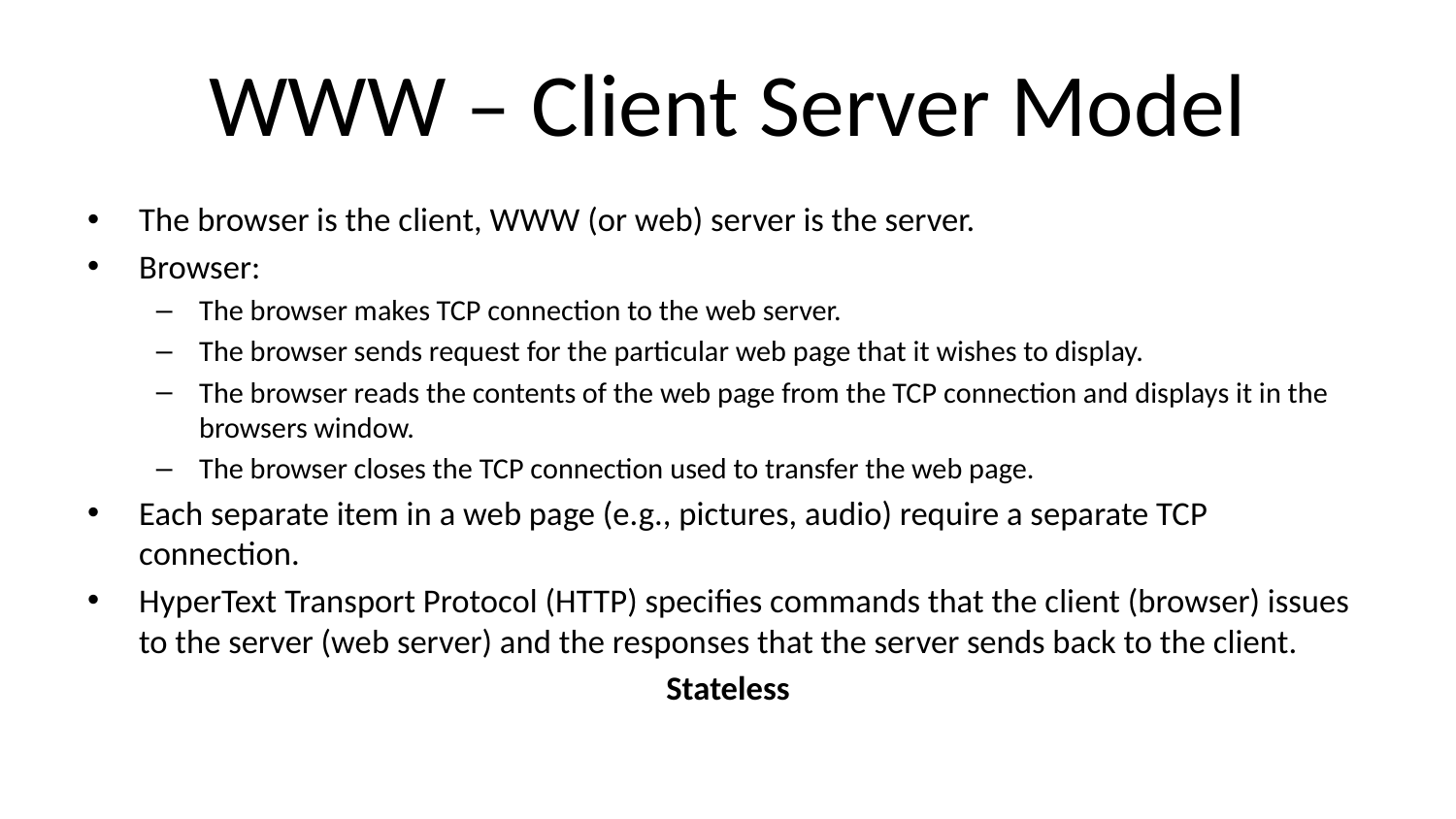

# WWW – Client Server Model
The browser is the client, WWW (or web) server is the server.
Browser:
The browser makes TCP connection to the web server.
The browser sends request for the particular web page that it wishes to display.
The browser reads the contents of the web page from the TCP connection and displays it in the browsers window.
The browser closes the TCP connection used to transfer the web page.
Each separate item in a web page (e.g., pictures, audio) require a separate TCP connection.
HyperText Transport Protocol (HTTP) specifies commands that the client (browser) issues to the server (web server) and the responses that the server sends back to the client.
Stateless